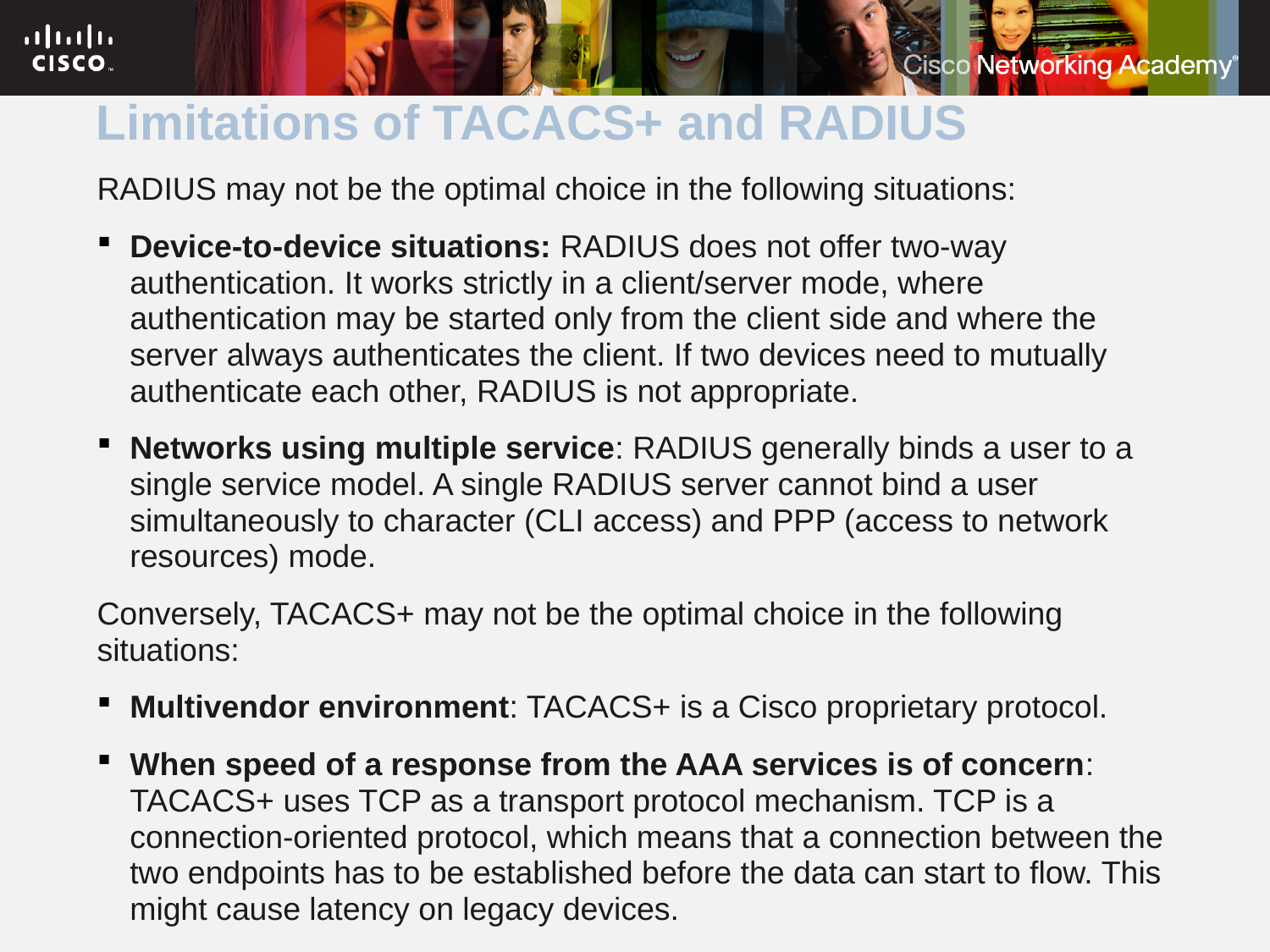

# Limitations of TACACS+ and RADIUS
RADIUS may not be the optimal choice in the following situations:
Device-to-device situations: RADIUS does not offer two-way authentication. It works strictly in a client/server mode, where authentication may be started only from the client side and where the server always authenticates the client. If two devices need to mutually authenticate each other, RADIUS is not appropriate.
Networks using multiple service: RADIUS generally binds a user to a  single service model. A single RADIUS server cannot bind a user simultaneously to character (CLI access) and PPP (access to network resources) mode.
Conversely, TACACS+ may not be the optimal choice in the following situations:
Multivendor environment: TACACS+ is a Cisco proprietary protocol.
When speed of a response from the AAA services is of concern: TACACS+ uses TCP as a transport protocol mechanism. TCP is a connection-oriented protocol, which means that a connection between the two endpoints has to be established before the data can start to flow. This might cause latency on legacy devices.